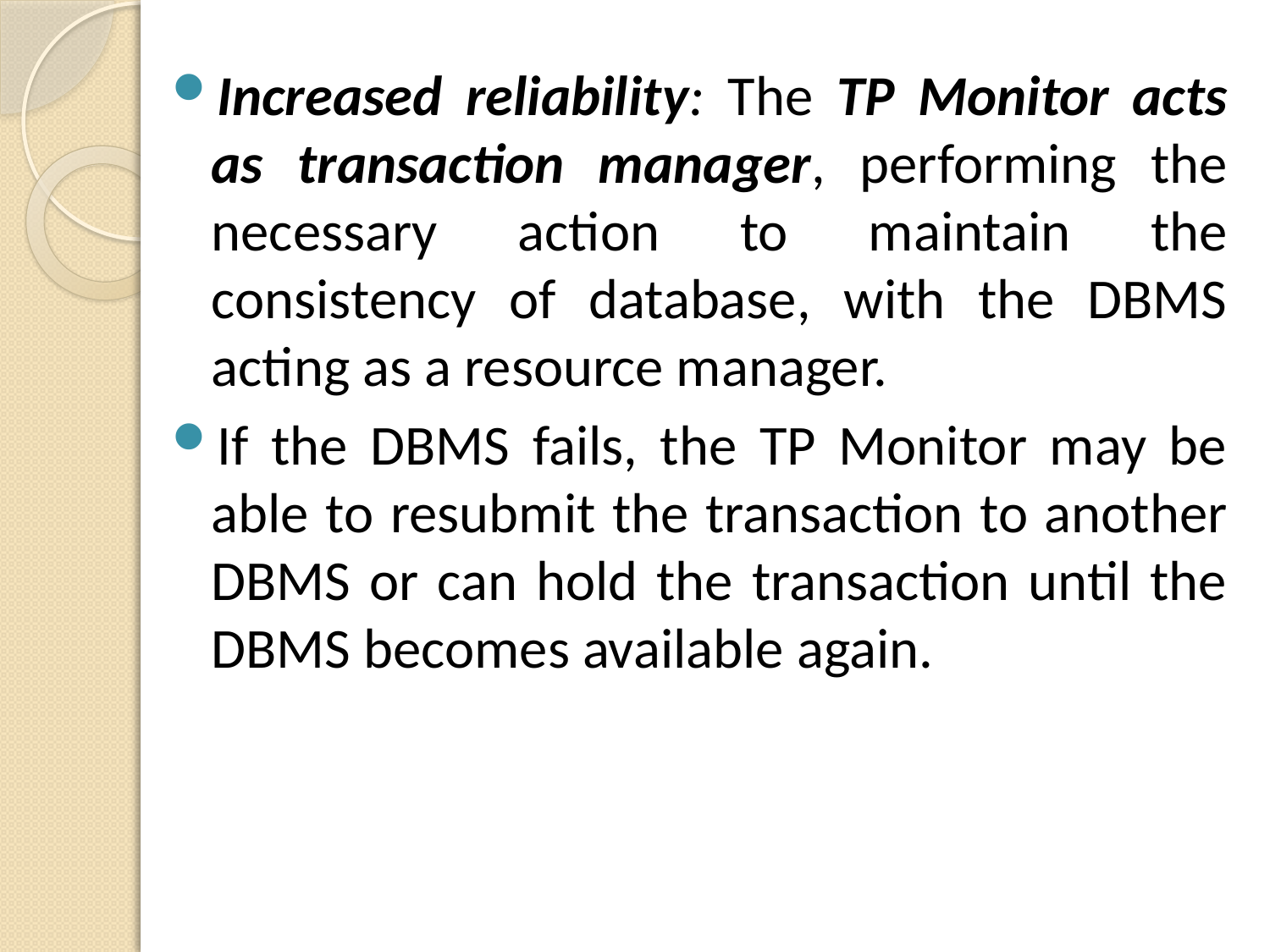

Increased reliability: The TP Monitor acts as transaction manager, performing the necessary action to maintain the consistency of database, with the DBMS acting as a resource manager.
If the DBMS fails, the TP Monitor may be able to resubmit the transaction to another DBMS or can hold the transaction until the DBMS becomes available again.